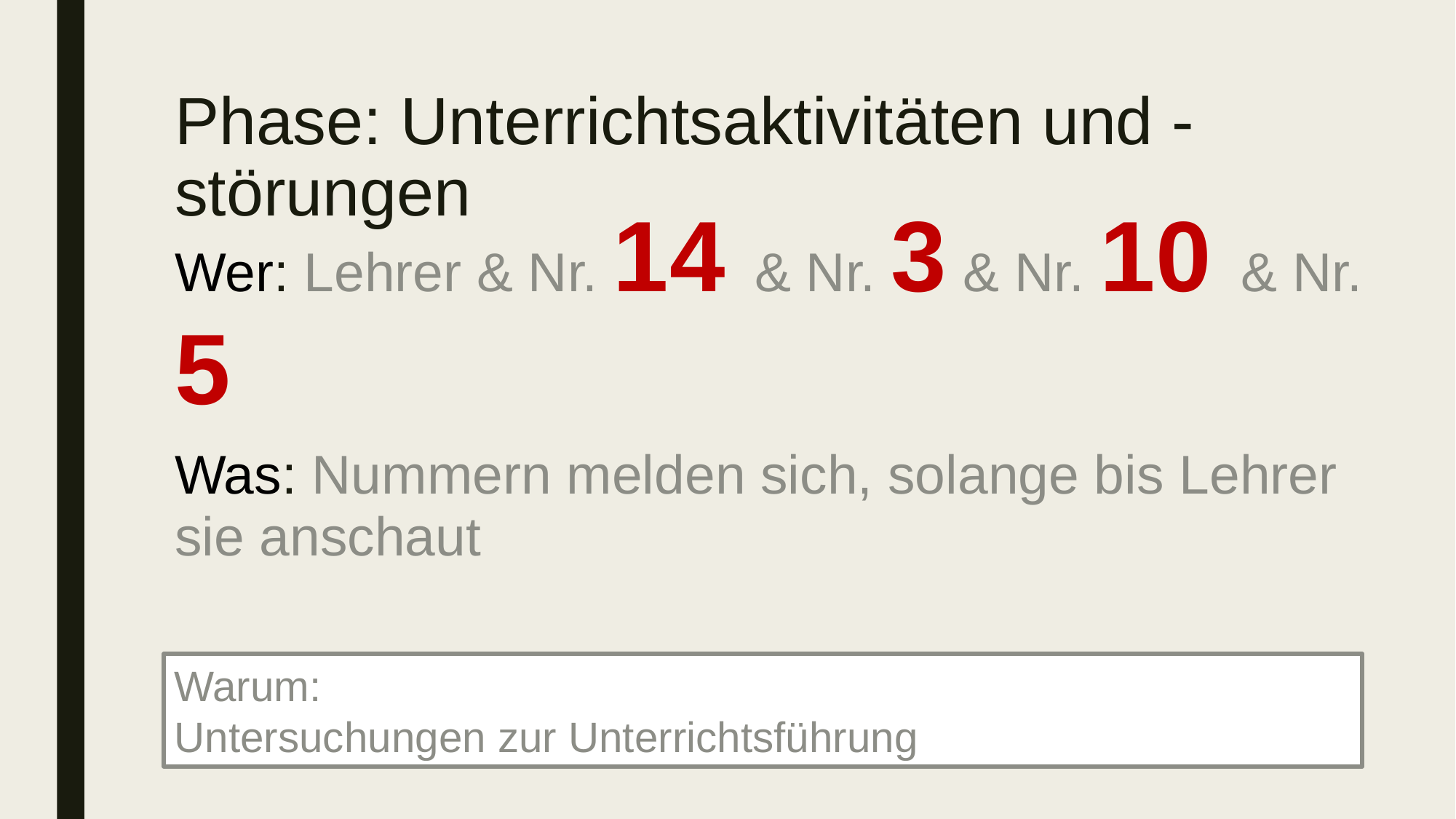

# Phase: Unterrichtsaktivitäten und -störungen
Wer: Lehrer & Nr. 14 & Nr. 3 & Nr. 10 & Nr. 5
Was: Nummern melden sich, solange bis Lehrer sie anschaut
Warum:
Untersuchungen zur Unterrichtsführung